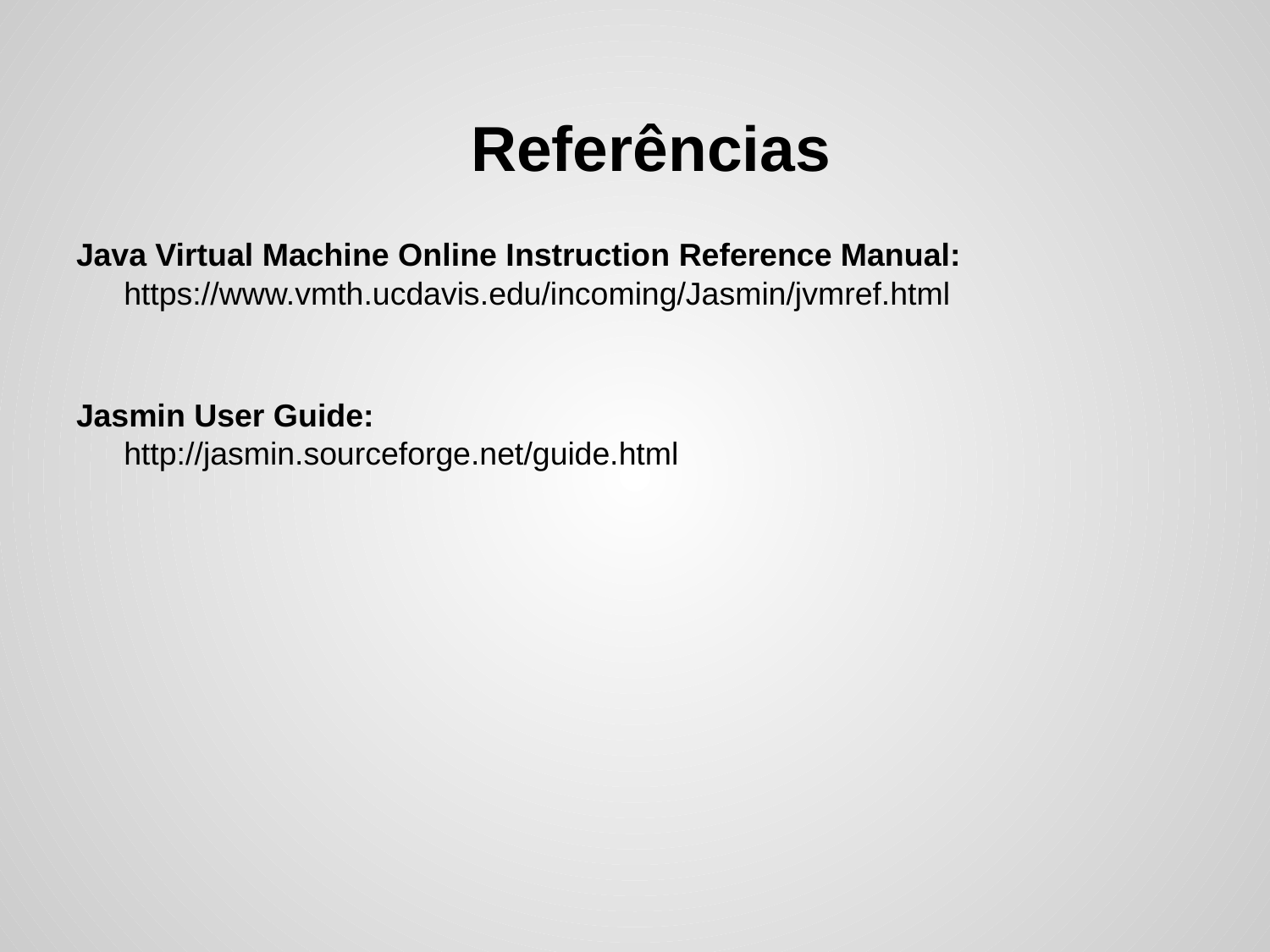

# Referências
Java Virtual Machine Online Instruction Reference Manual: https://www.vmth.ucdavis.edu/incoming/Jasmin/jvmref.html

Jasmin User Guide:
http://jasmin.sourceforge.net/guide.html